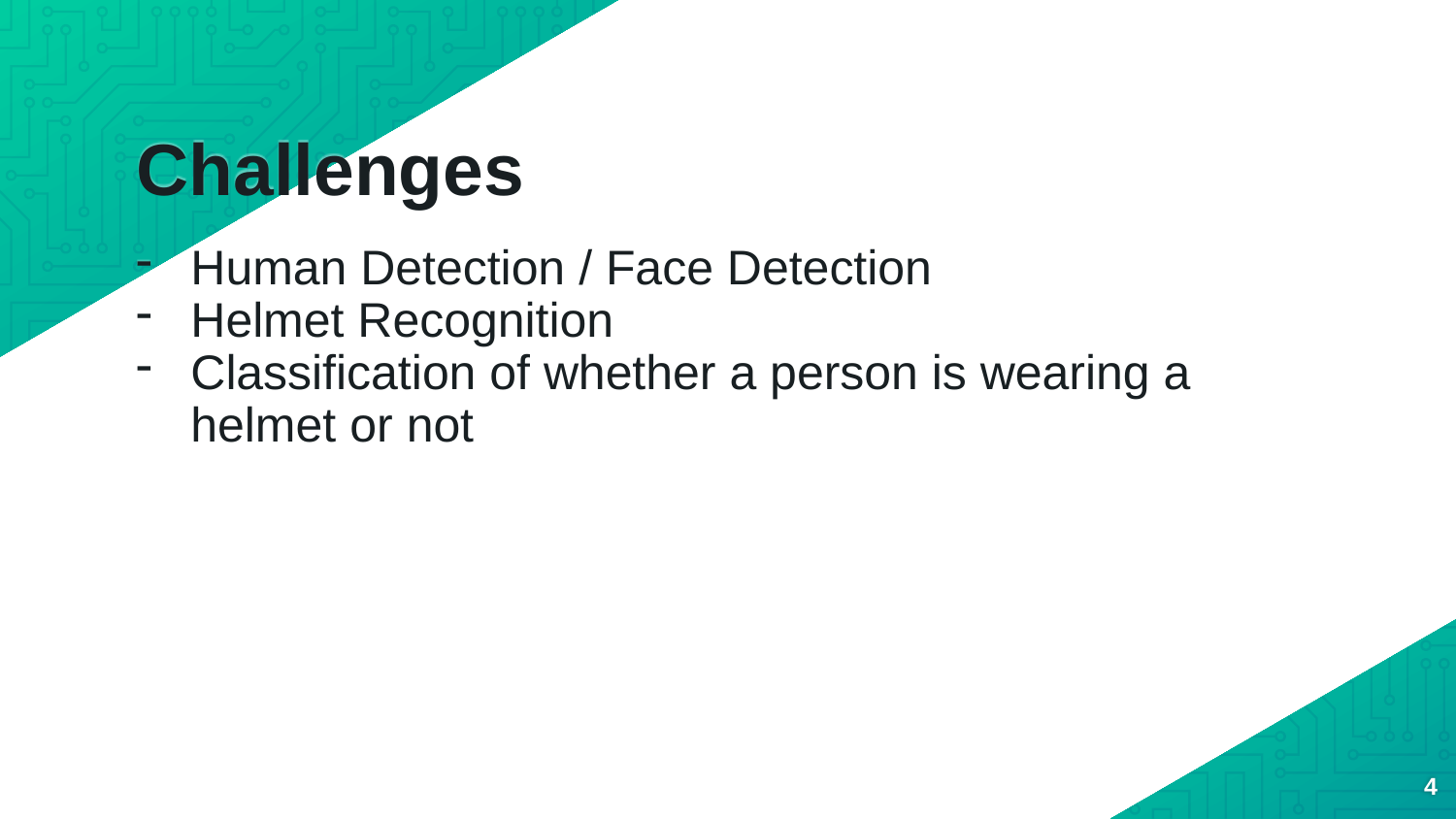

# Challenges
Human Detection / Face Detection
Helmet Recognition
Classification of whether a person is wearing a helmet or not

4